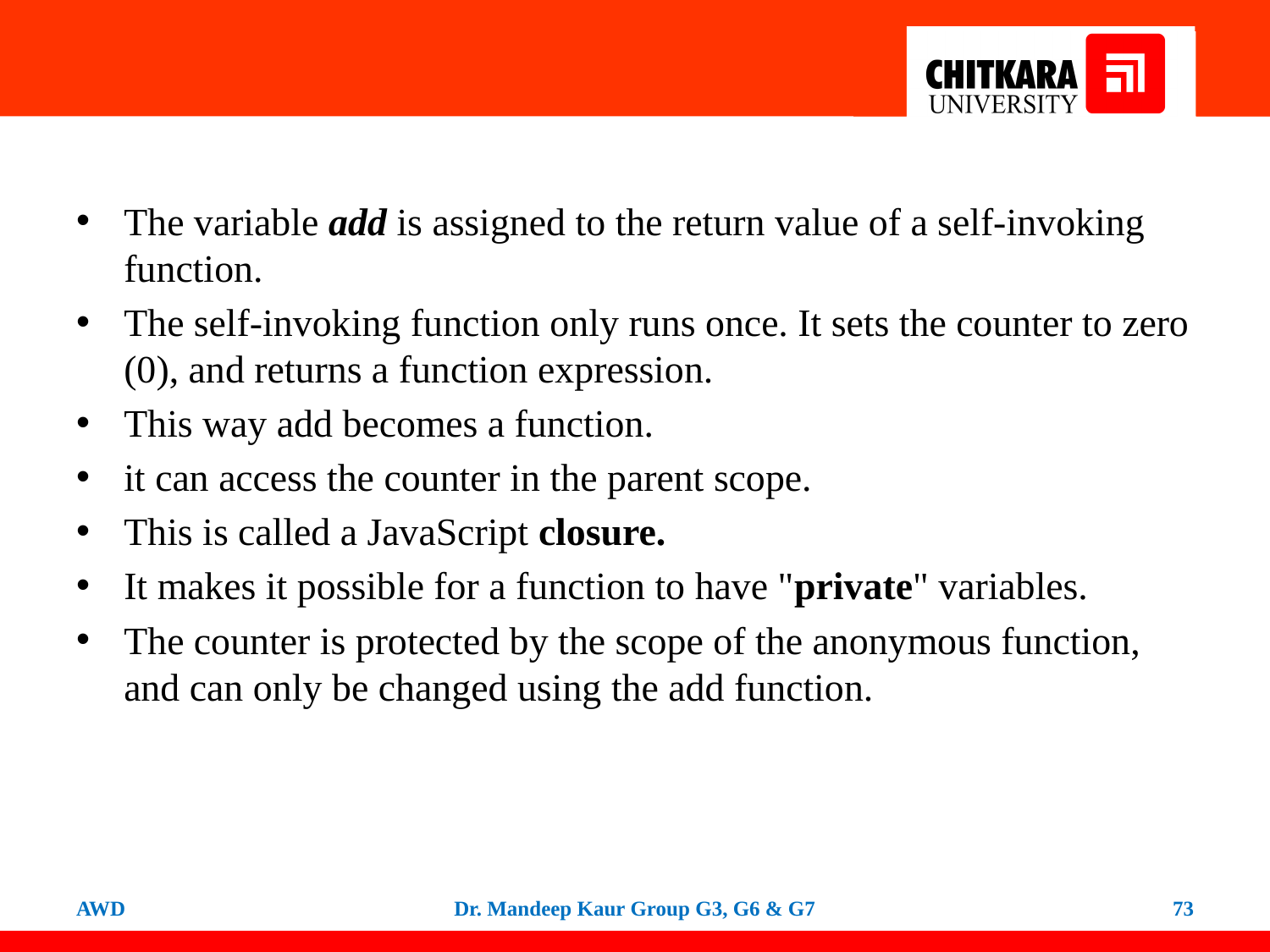

#
The variable add is assigned to the return value of a self-invoking function.
The self-invoking function only runs once. It sets the counter to zero (0), and returns a function expression.
This way add becomes a function.
it can access the counter in the parent scope.
This is called a JavaScript closure.
It makes it possible for a function to have "private" variables.
The counter is protected by the scope of the anonymous function, and can only be changed using the add function.

AWD
Dr. Mandeep Kaur Group G3, G6 & G7
73